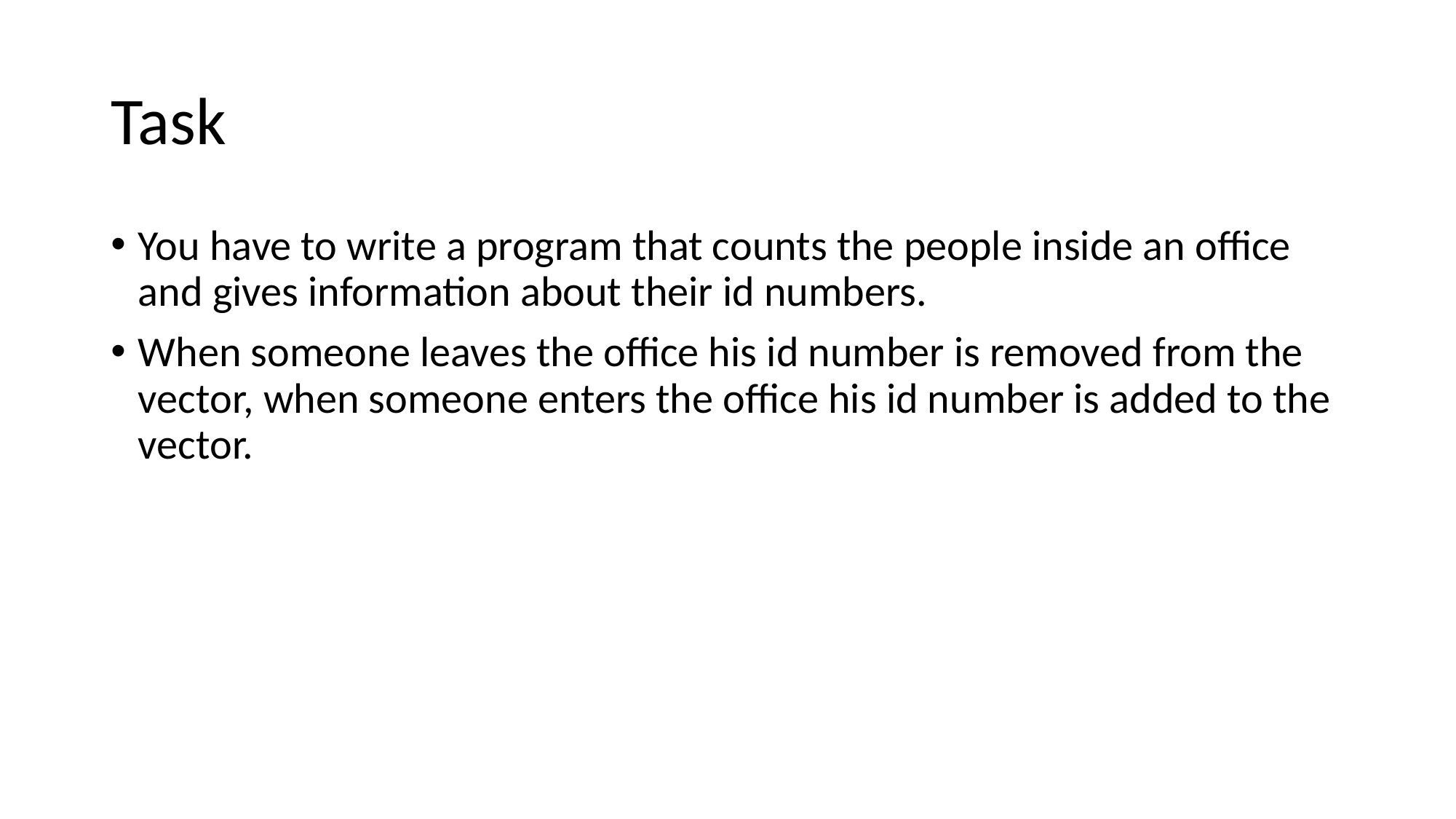

# Task
You have to write a program that counts the people inside an office and gives information about their id numbers.
When someone leaves the office his id number is removed from the vector, when someone enters the office his id number is added to the vector.